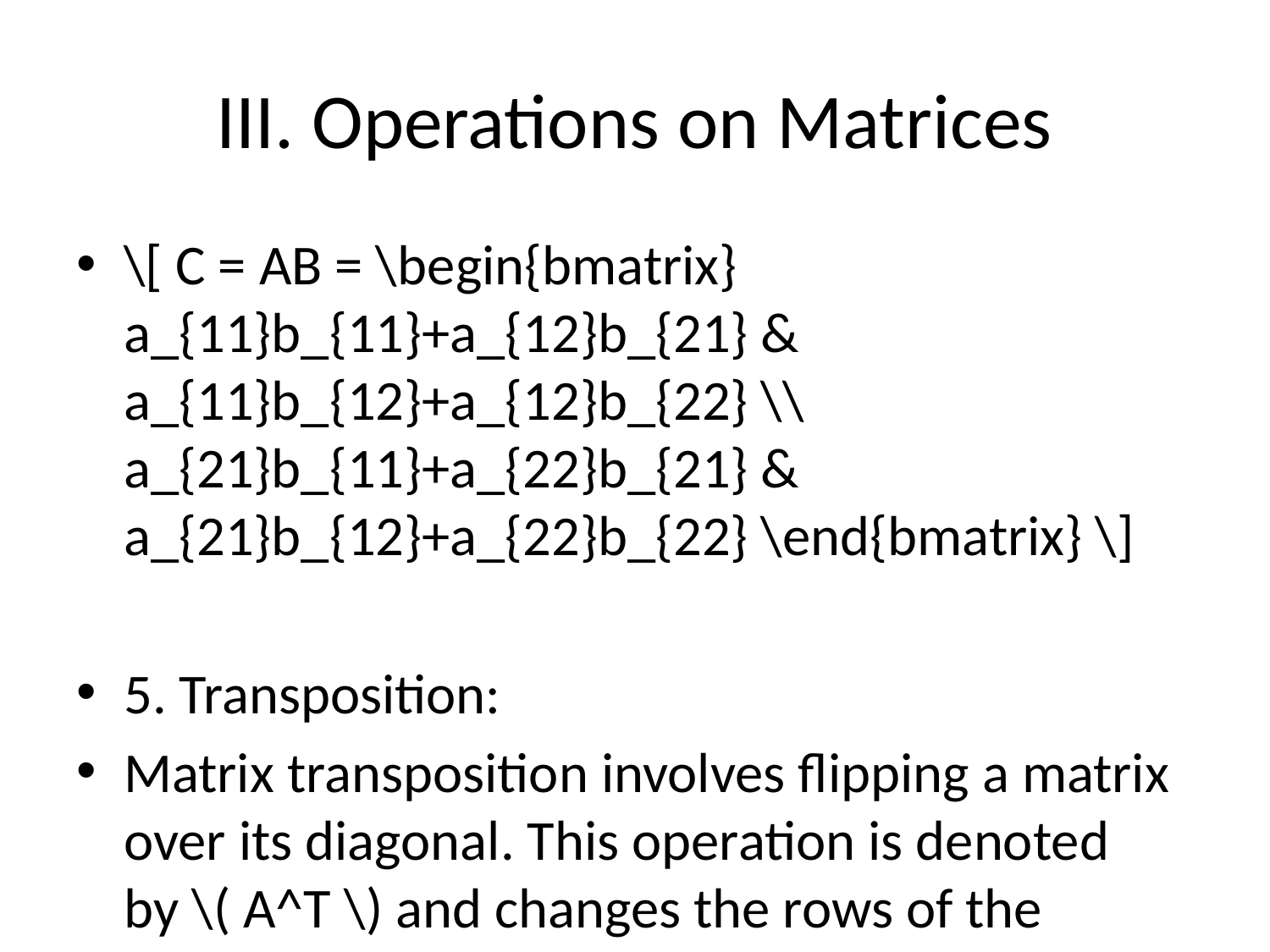

# III. Operations on Matrices
\[ C = AB = \begin{bmatrix} a_{11}b_{11}+a_{12}b_{21} & a_{11}b_{12}+a_{12}b_{22} \\ a_{21}b_{11}+a_{22}b_{21} & a_{21}b_{12}+a_{22}b_{22} \end{bmatrix} \]

5. Transposition:
Matrix transposition involves flipping a matrix over its diagonal. This operation is denoted by \( A^T \) and changes the rows of the matrix into columns and vice versa. For a matrix A: